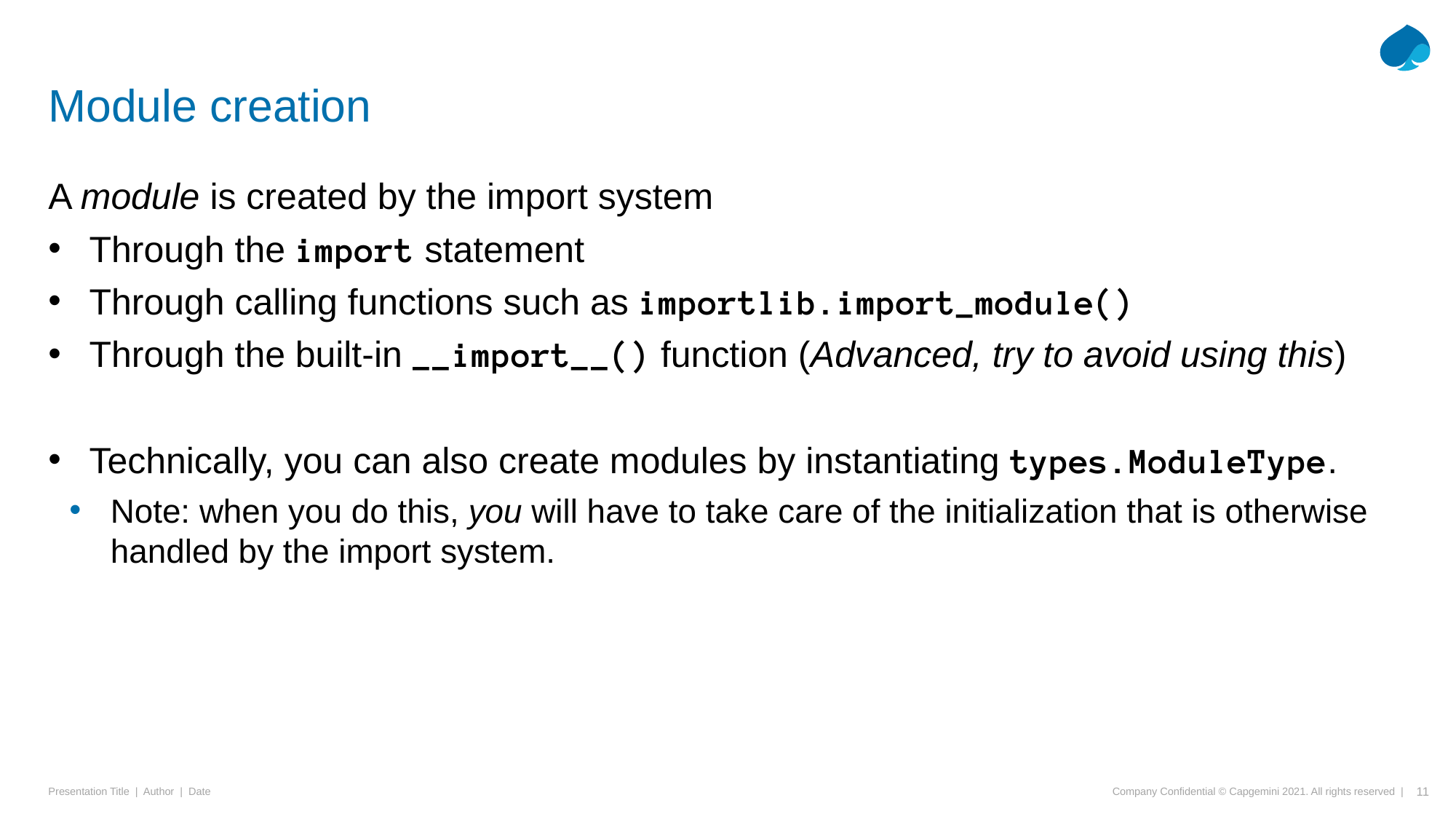

# Module creation
A module is created by the import system
Through the import statement
Through calling functions such as importlib.import_module()
Through the built-in __import__() function (Advanced, try to avoid using this)

Technically, you can also create modules by instantiating types.ModuleType.
Note: when you do this, you will have to take care of the initialization that is otherwise handled by the import system.